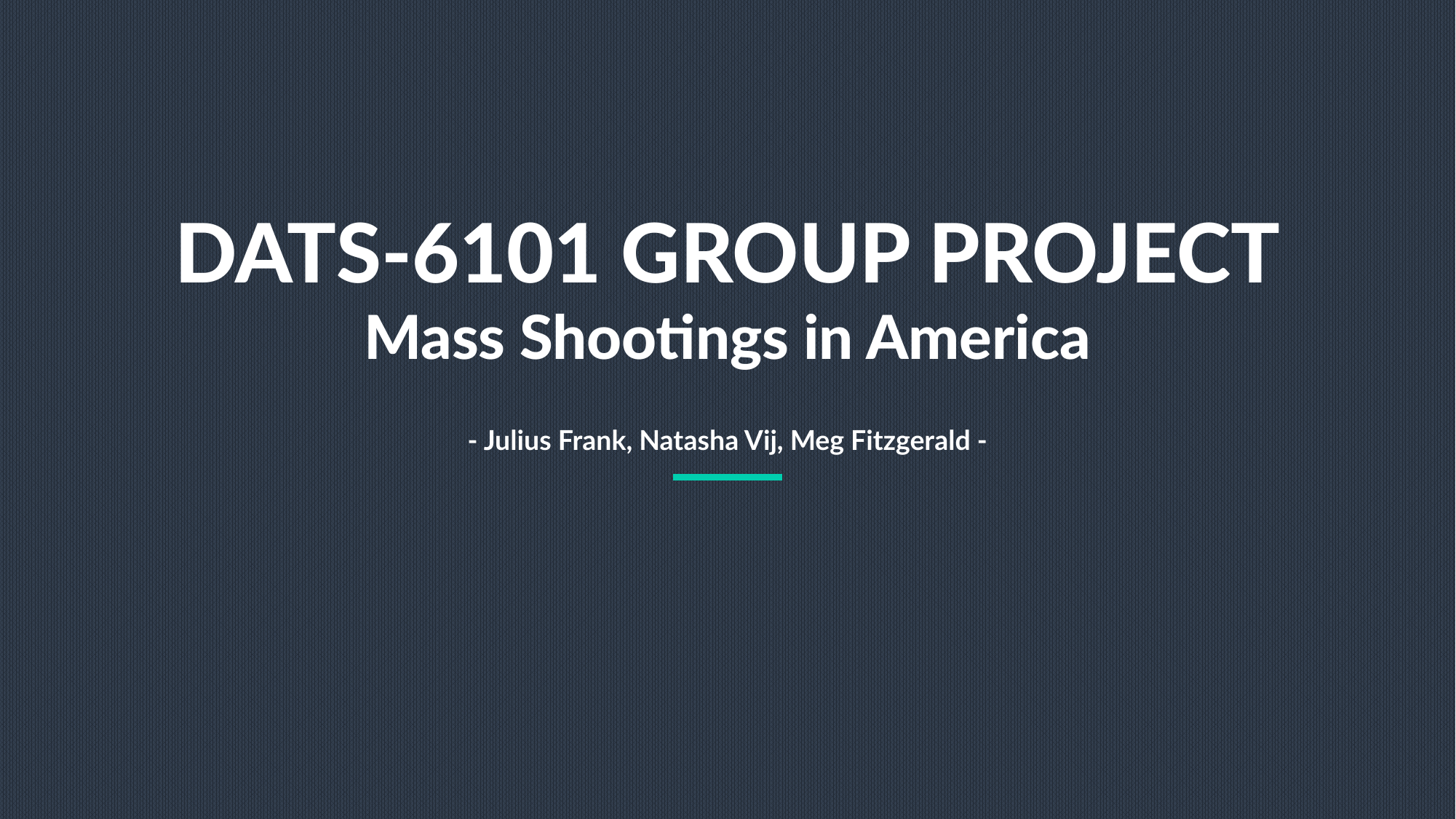

DATS-6101 GROUP PROJECT
Mass Shootings in America
- Julius Frank, Natasha Vij, Meg Fitzgerald -